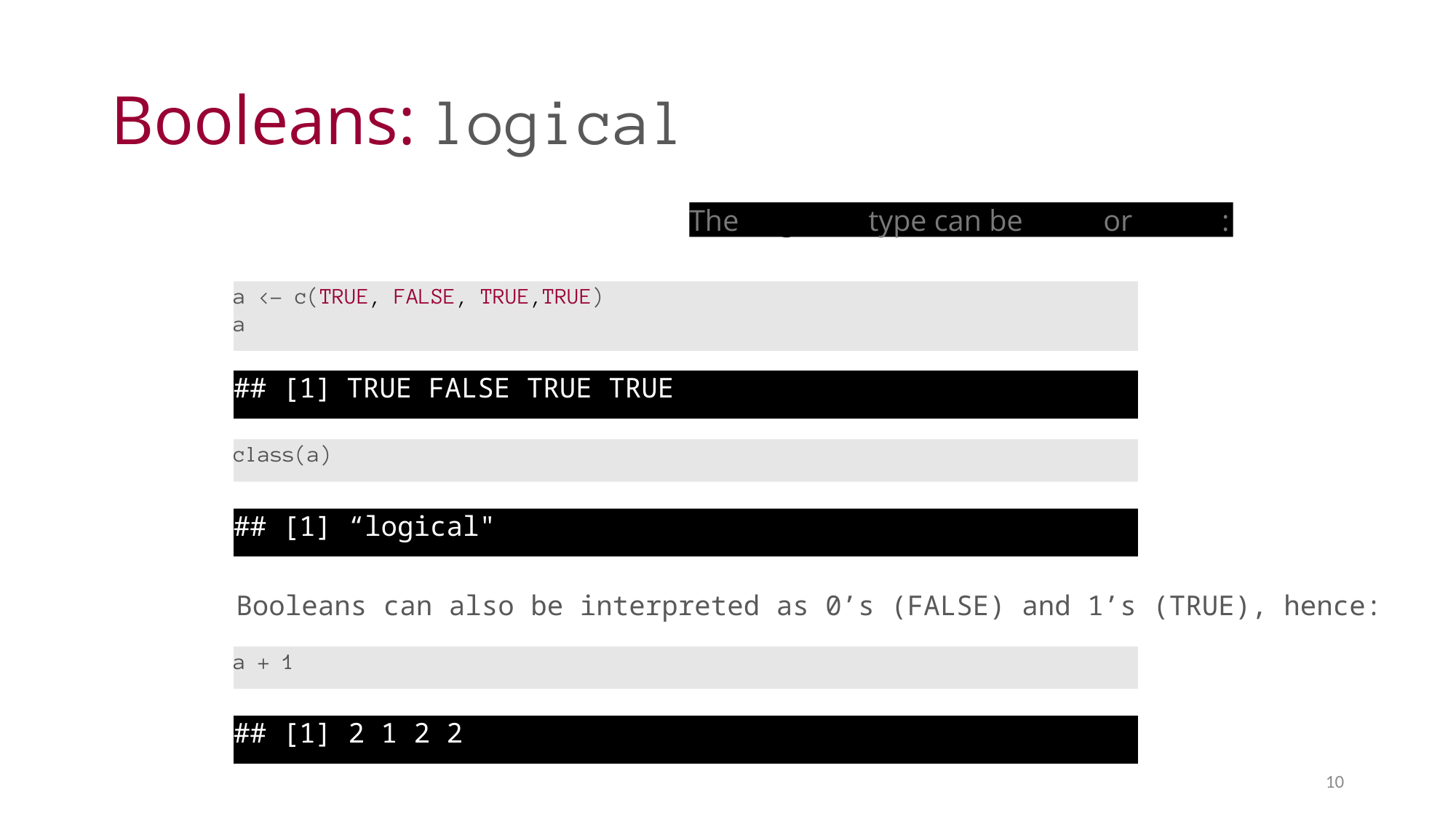

# Booleans: logical
The logical type can be TRUE or FALSE:
a <- c(TRUE, FALSE, TRUE,TRUE)
a
## [1] TRUE FALSE TRUE TRUE
class(a)
## [1] “logical"
Booleans can also be interpreted as 0’s (FALSE) and 1’s (TRUE), hence:
a + 1
## [1] 2 1 2 2
10